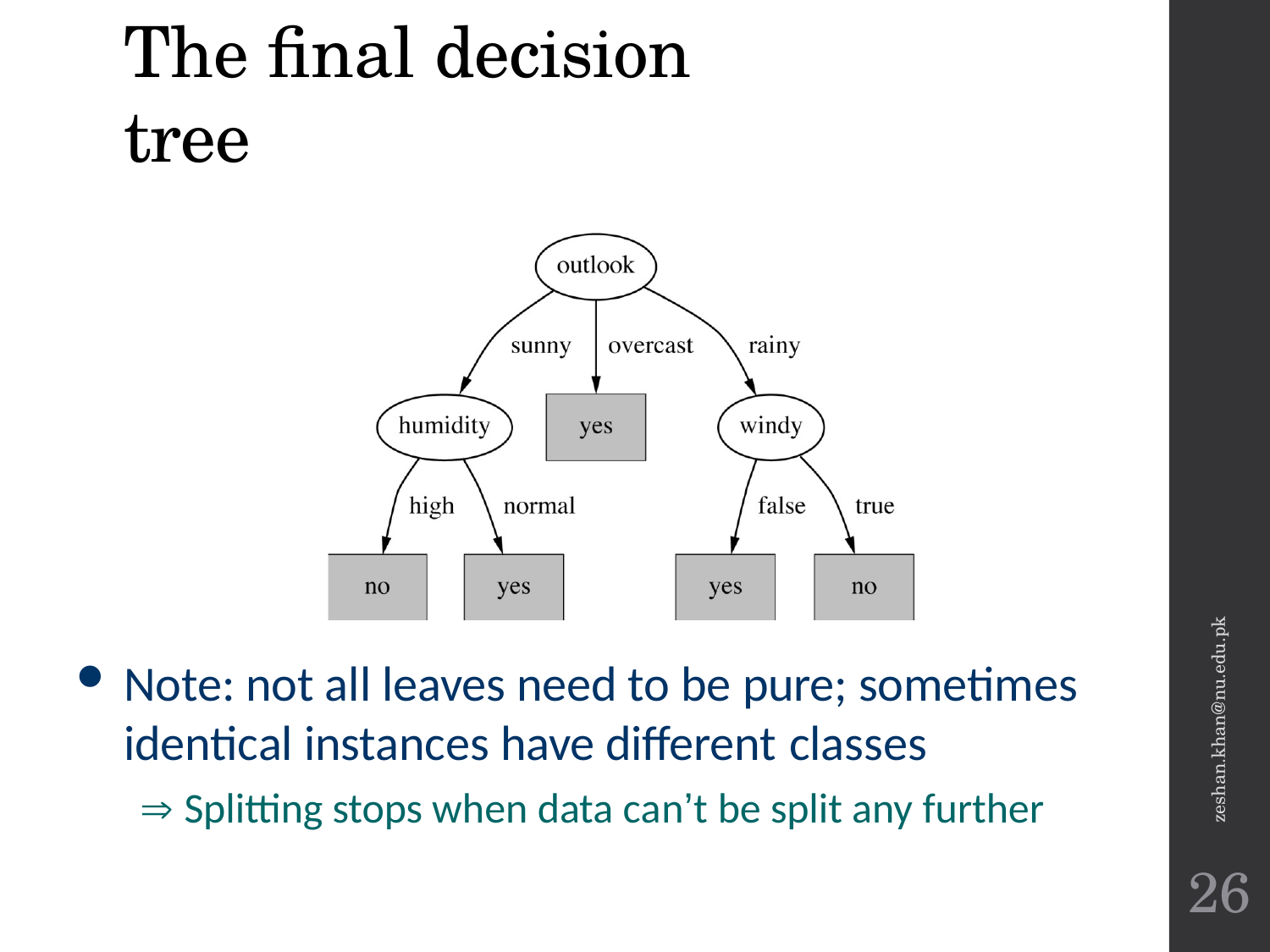

# The final decision tree

zeshan.khan@nu.edu.pk
Note: not all leaves need to be pure; sometimes  identical instances have different classes
⇒ Splitting stops when data can’t be split any further
26